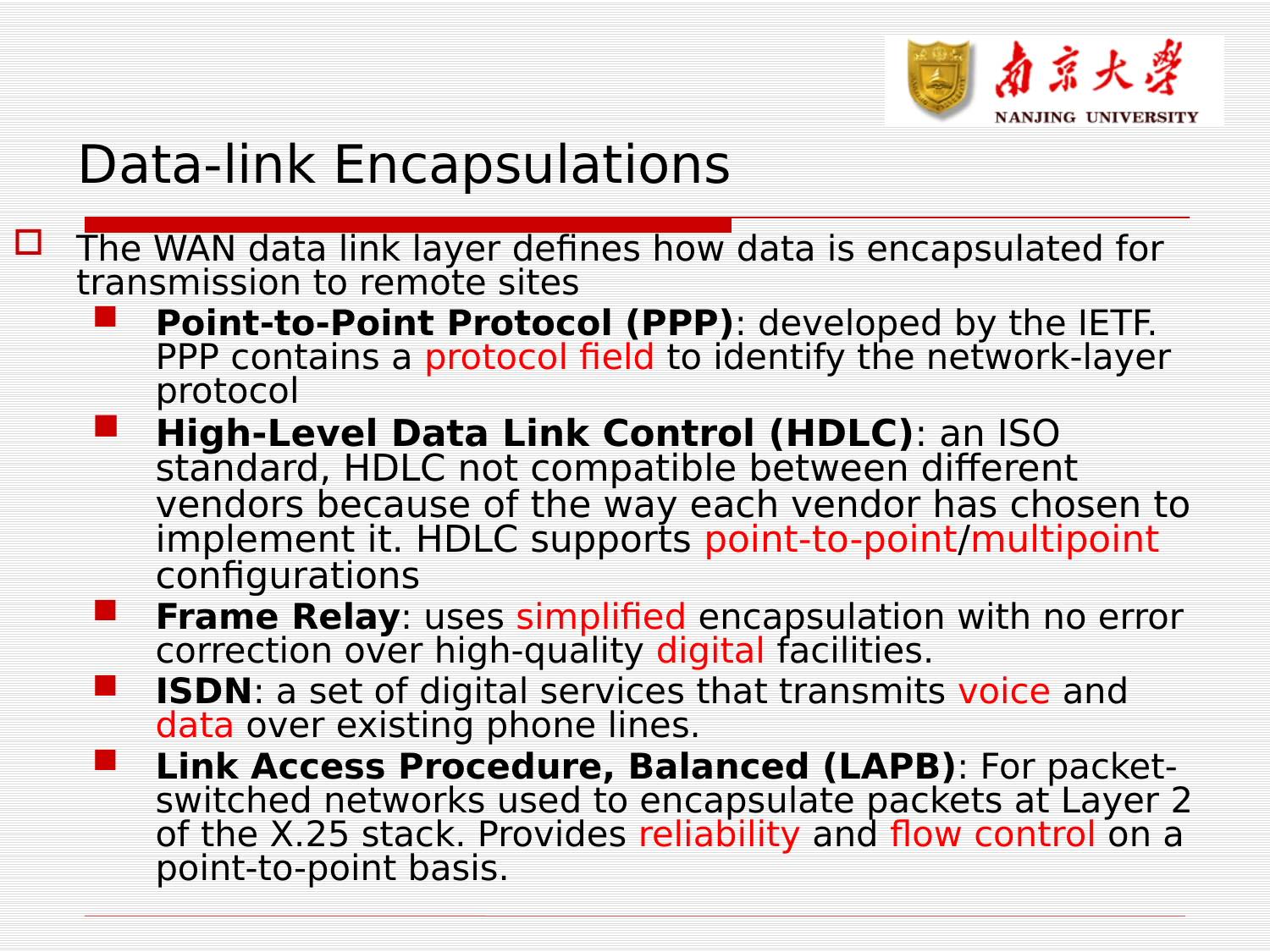

# Data-link Encapsulations
The WAN data link layer defines how data is encapsulated for transmission to remote sites
Point-to-Point Protocol (PPP): developed by the IETF. PPP contains a protocol field to identify the network-layer protocol
High-Level Data Link Control (HDLC): an ISO standard, HDLC not compatible between different vendors because of the way each vendor has chosen to implement it. HDLC supports point-to-point/multipoint configurations
Frame Relay: uses simplified encapsulation with no error correction over high-quality digital facilities.
ISDN: a set of digital services that transmits voice and data over existing phone lines.
Link Access Procedure, Balanced (LAPB): For packet-switched networks used to encapsulate packets at Layer 2 of the X.25 stack. Provides reliability and flow control on a point-to-point basis.